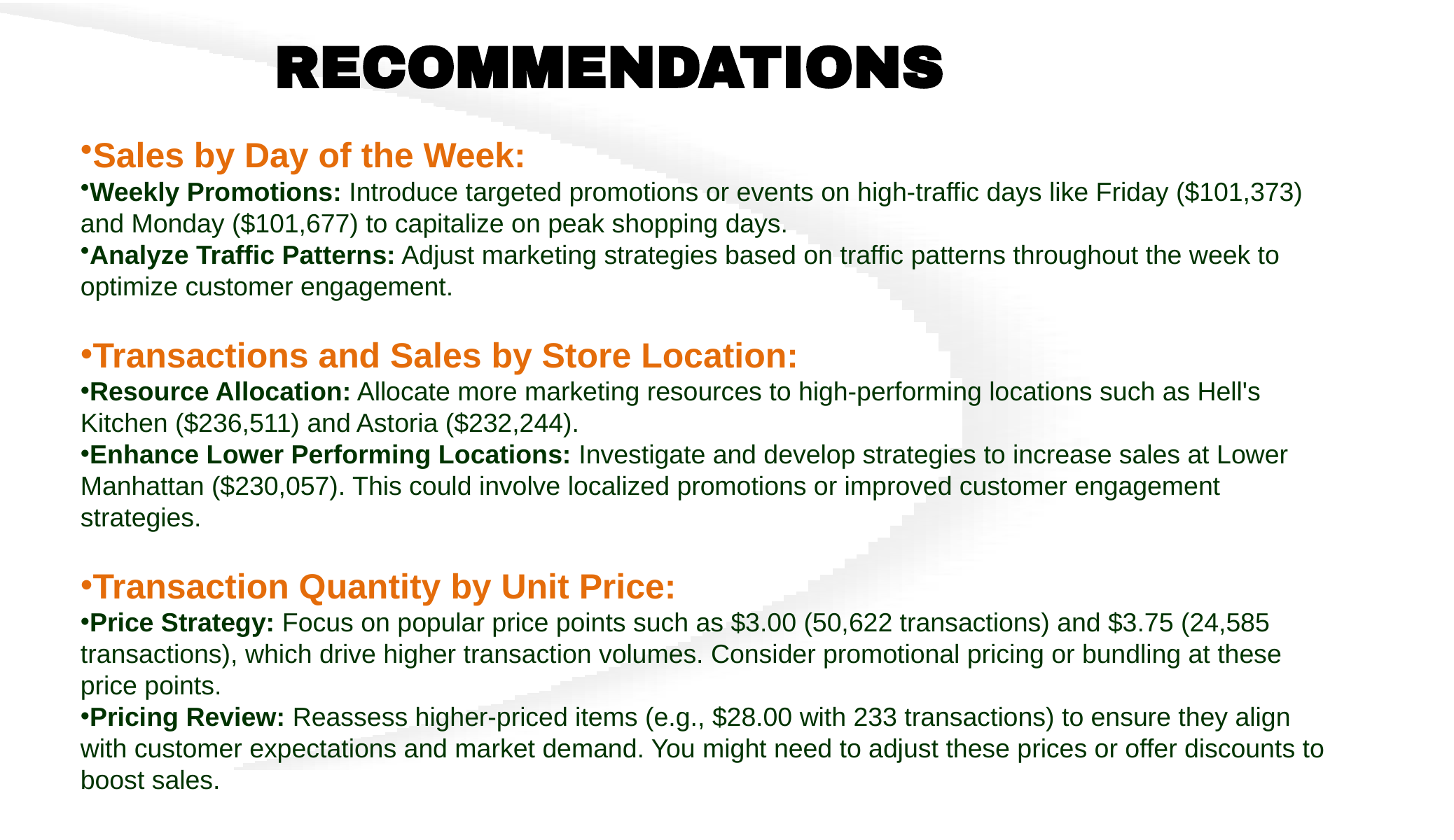

# RECOMMENDATIONS
Sales by Day of the Week:
Weekly Promotions: Introduce targeted promotions or events on high-traffic days like Friday ($101,373) and Monday ($101,677) to capitalize on peak shopping days.
Analyze Traffic Patterns: Adjust marketing strategies based on traffic patterns throughout the week to optimize customer engagement.

Transactions and Sales by Store Location:
Resource Allocation: Allocate more marketing resources to high-performing locations such as Hell's Kitchen ($236,511) and Astoria ($232,244).
Enhance Lower Performing Locations: Investigate and develop strategies to increase sales at Lower Manhattan ($230,057). This could involve localized promotions or improved customer engagement strategies.

Transaction Quantity by Unit Price:
Price Strategy: Focus on popular price points such as $3.00 (50,622 transactions) and $3.75 (24,585 transactions), which drive higher transaction volumes. Consider promotional pricing or bundling at these price points.
Pricing Review: Reassess higher-priced items (e.g., $28.00 with 233 transactions) to ensure they align with customer expectations and market demand. You might need to adjust these prices or offer discounts to boost sales.